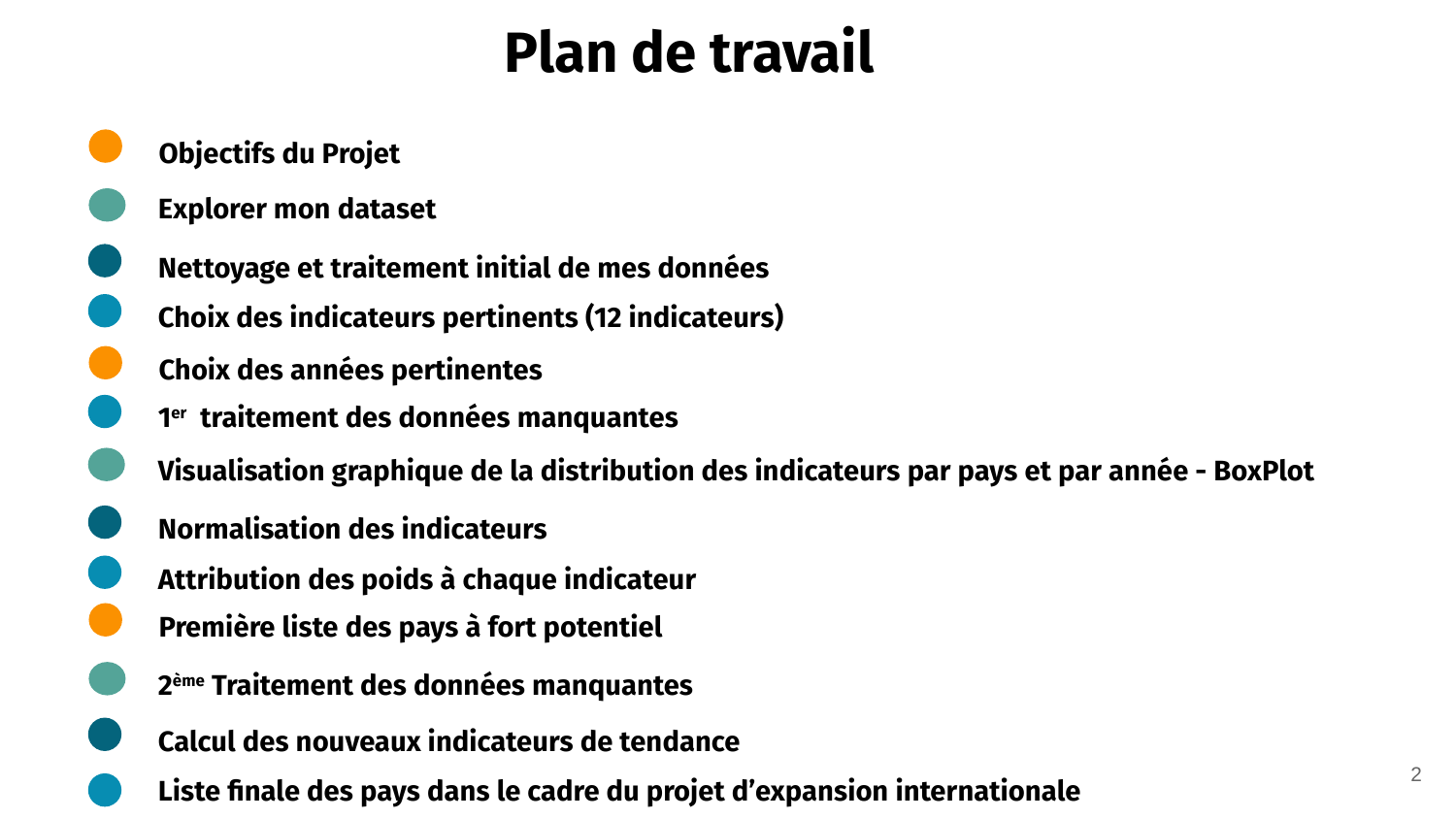

# Plan de travail
Objectifs du Projet

Explorer mon dataset

Nettoyage et traitement initial de mes données

Choix des indicateurs pertinents (12 indicateurs)

Choix des années pertinentes

1er  traitement des données manquantes

Visualisation graphique de la distribution des indicateurs par pays et par année - BoxPlot

Normalisation des indicateurs

Attribution des poids à chaque indicateur

Première liste des pays à fort potentiel

2ème Traitement des données manquantes

Calcul des nouveaux indicateurs de tendance

2
Liste finale des pays dans le cadre du projet d’expansion internationale